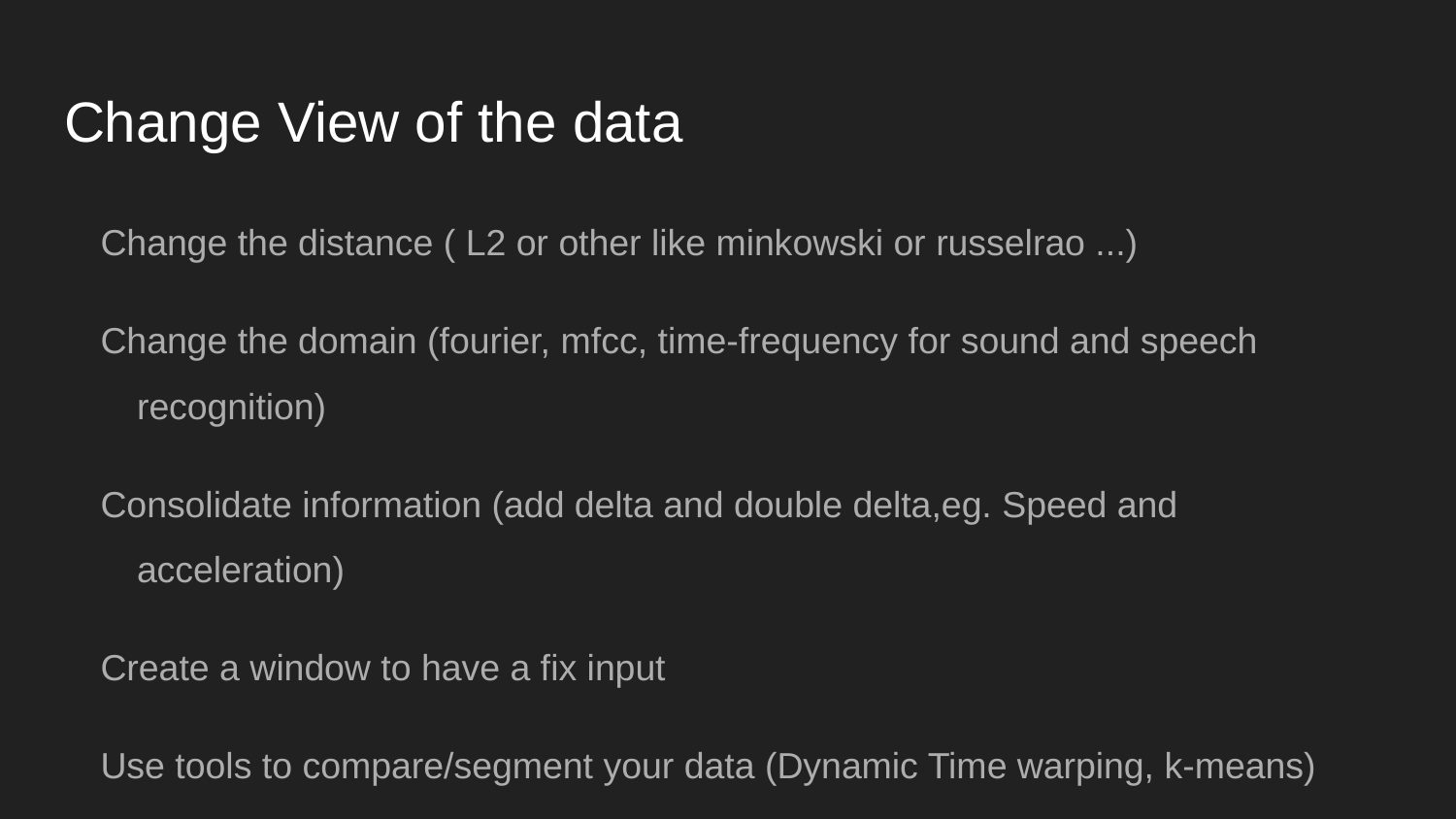

# Change View of the data
Change the distance ( L2 or other like minkowski or russelrao ...)
Change the domain (fourier, mfcc, time-frequency for sound and speech recognition)
Consolidate information (add delta and double delta,eg. Speed and acceleration)
Create a window to have a fix input
Use tools to compare/segment your data (Dynamic Time warping, k-means)